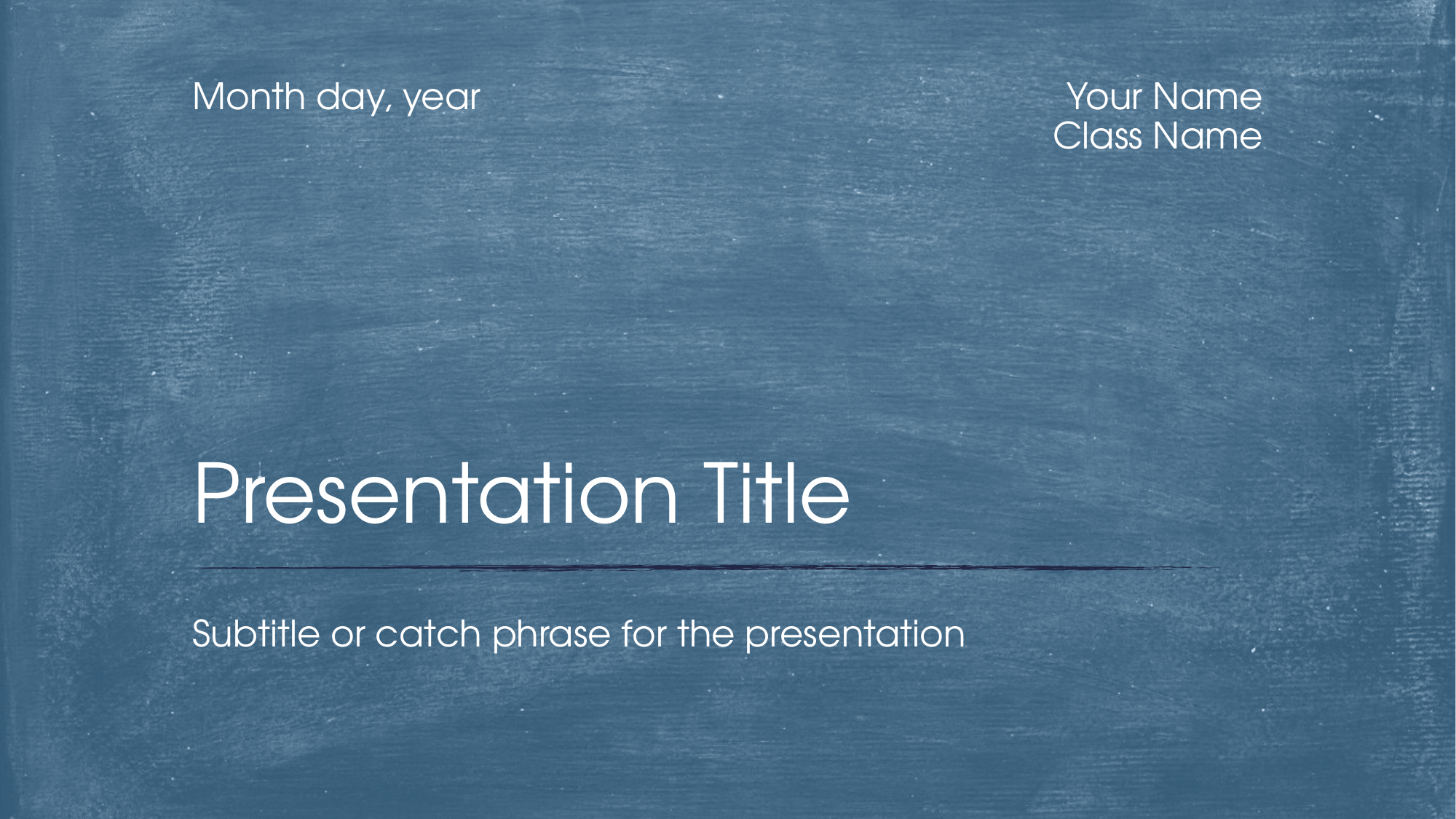

Month day, year
Your Name
Class Name
# Presentation Title
Subtitle or catch phrase for the presentation